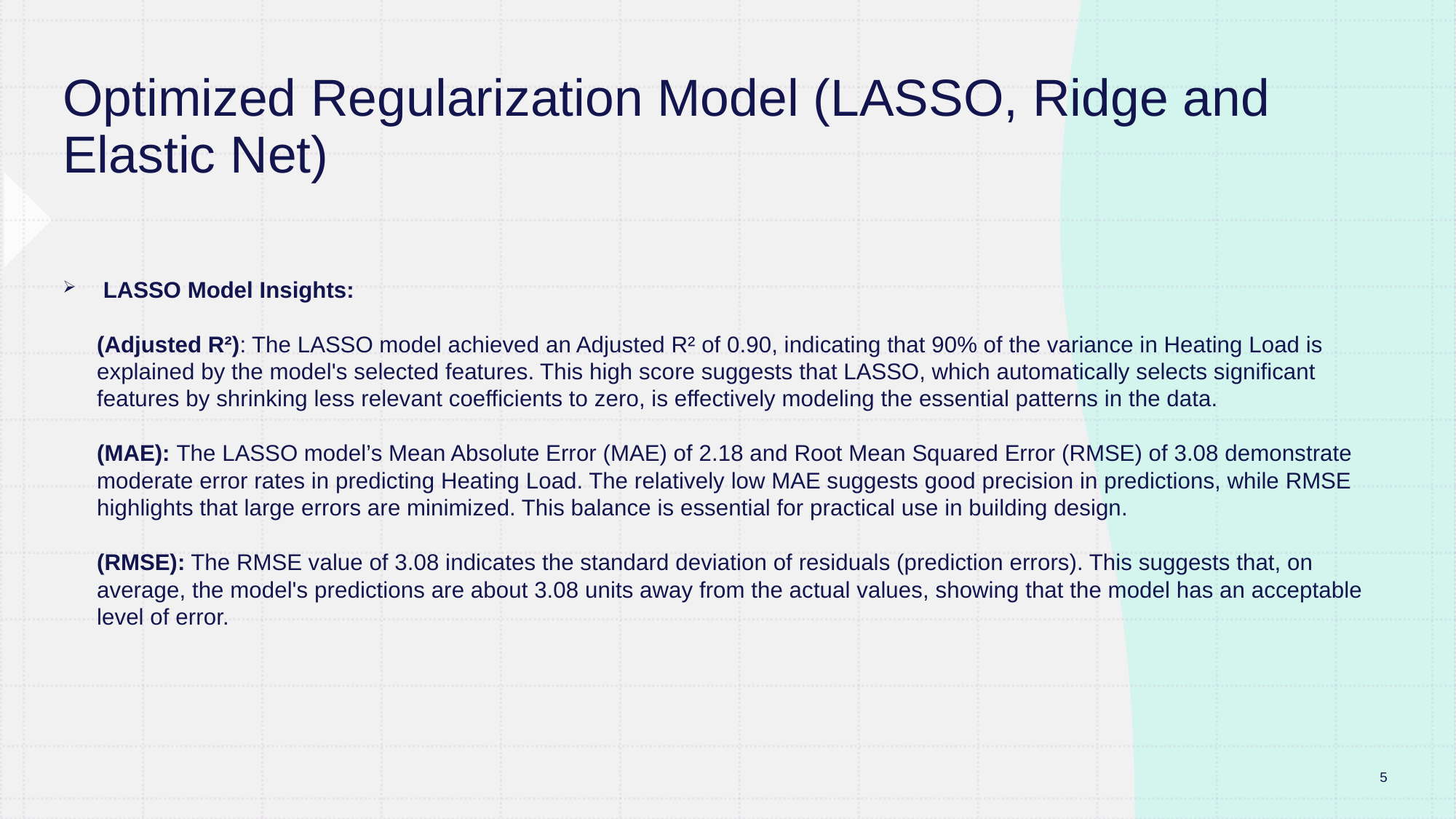

# Optimized Regularization Model (LASSO, Ridge and Elastic Net)

 LASSO Model Insights:
(Adjusted R²): The LASSO model achieved an Adjusted R² of 0.90, indicating that 90% of the variance in Heating Load is explained by the model's selected features. This high score suggests that LASSO, which automatically selects significant features by shrinking less relevant coefficients to zero, is effectively modeling the essential patterns in the data.
(MAE): The LASSO model’s Mean Absolute Error (MAE) of 2.18 and Root Mean Squared Error (RMSE) of 3.08 demonstrate moderate error rates in predicting Heating Load. The relatively low MAE suggests good precision in predictions, while RMSE highlights that large errors are minimized. This balance is essential for practical use in building design.
(RMSE): The RMSE value of 3.08 indicates the standard deviation of residuals (prediction errors). This suggests that, on average, the model's predictions are about 3.08 units away from the actual values, showing that the model has an acceptable level of error.

5